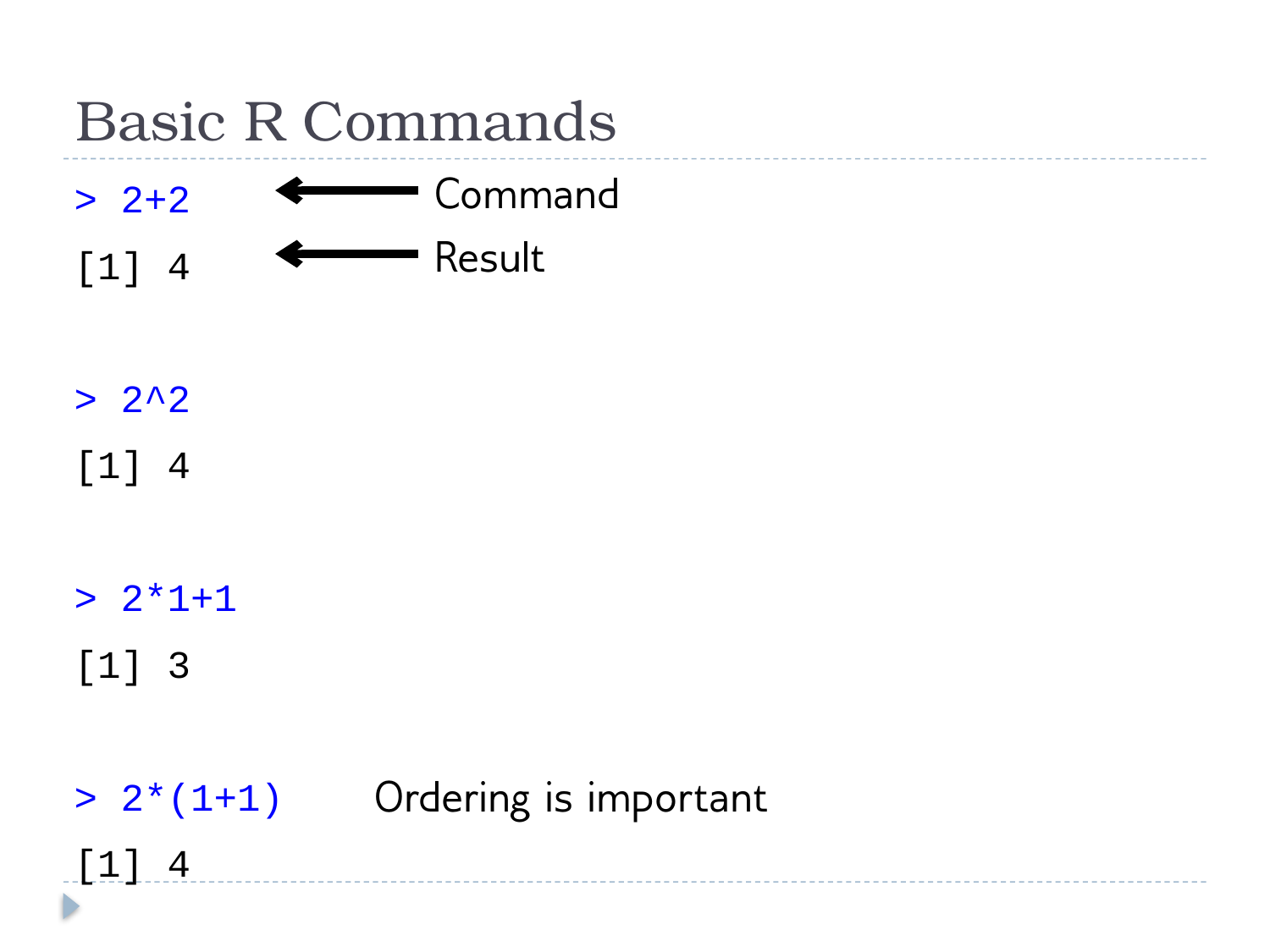

# Basic R Commands
> 2+2
[1] 4

> 2^2
[1] 4

> 2*1+1
[1] 3

> 2*(1+1)
[1] 4
Command

Result
Ordering is important